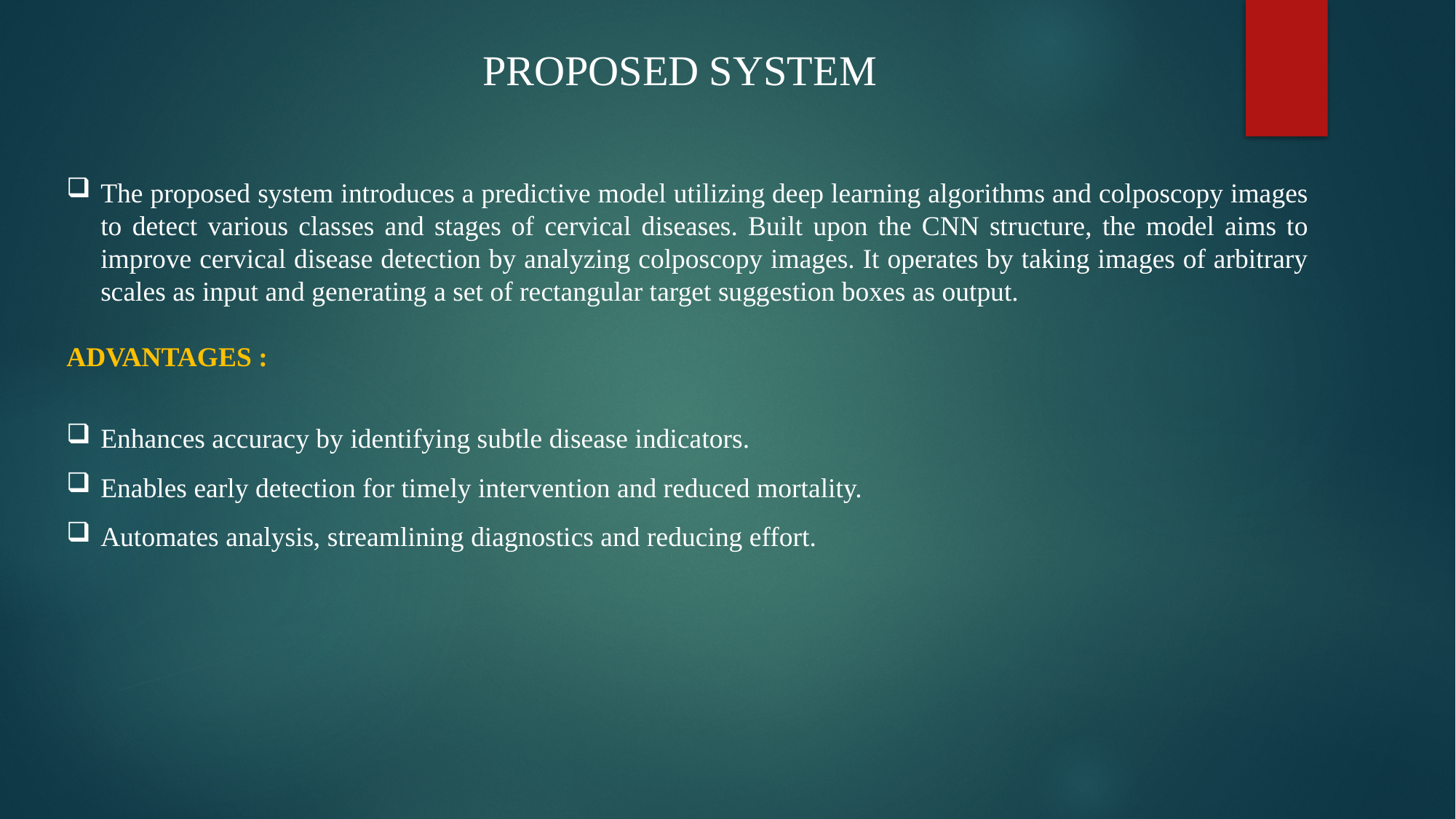

PROPOSED SYSTEM
The proposed system introduces a predictive model utilizing deep learning algorithms and colposcopy images to detect various classes and stages of cervical diseases. Built upon the CNN structure, the model aims to improve cervical disease detection by analyzing colposcopy images. It operates by taking images of arbitrary scales as input and generating a set of rectangular target suggestion boxes as output.

ADVANTAGES :

Enhances accuracy by identifying subtle disease indicators.
Enables early detection for timely intervention and reduced mortality.
Automates analysis, streamlining diagnostics and reducing effort.